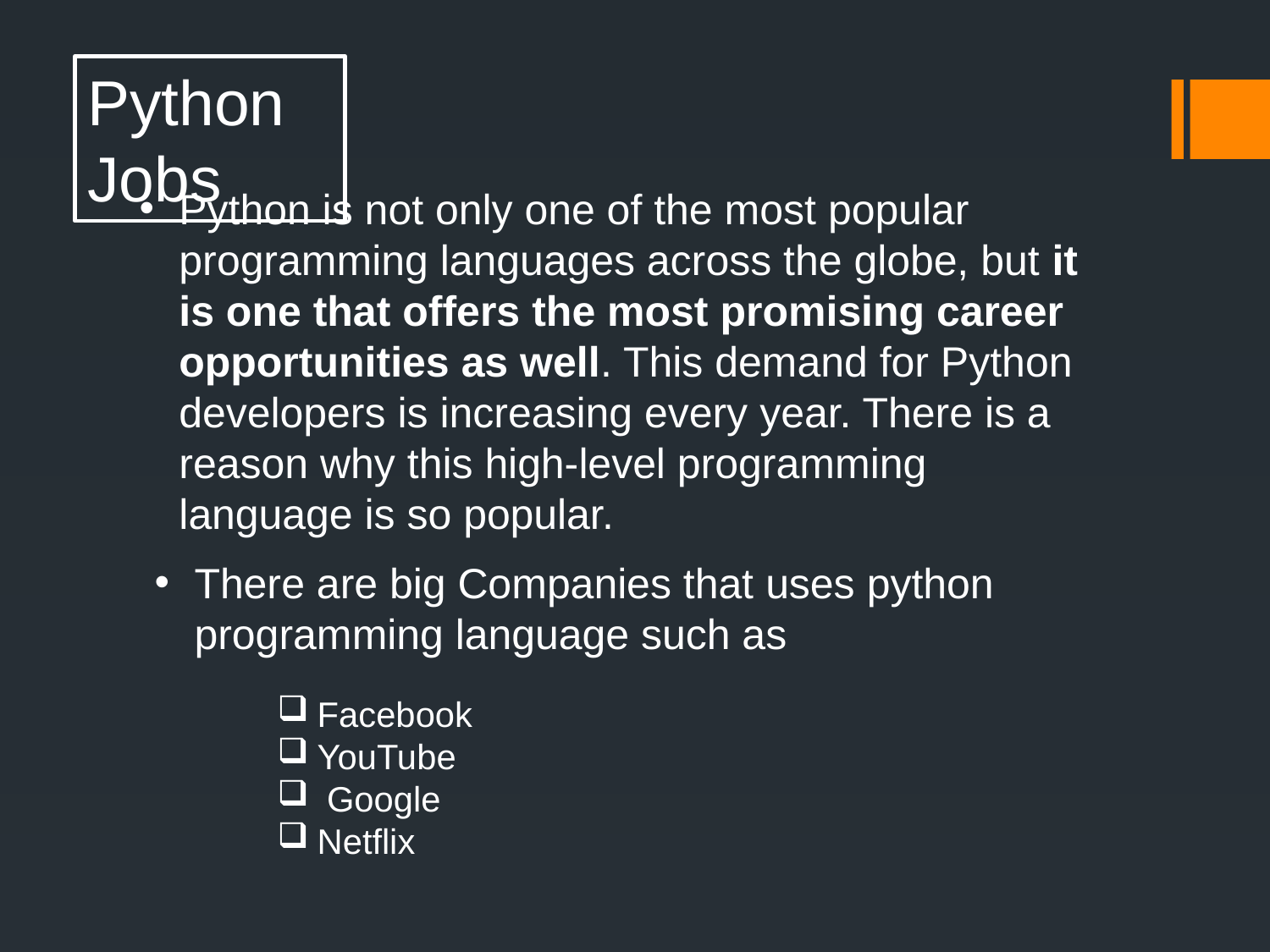

Python Jobs
Python is not only one of the most popular programming languages across the globe, but it is one that offers the most promising career opportunities as well. This demand for Python developers is increasing every year. There is a reason why this high-level programming language is so popular.
There are big Companies that uses python programming language such as
Facebook
YouTube
 Google
Netflix